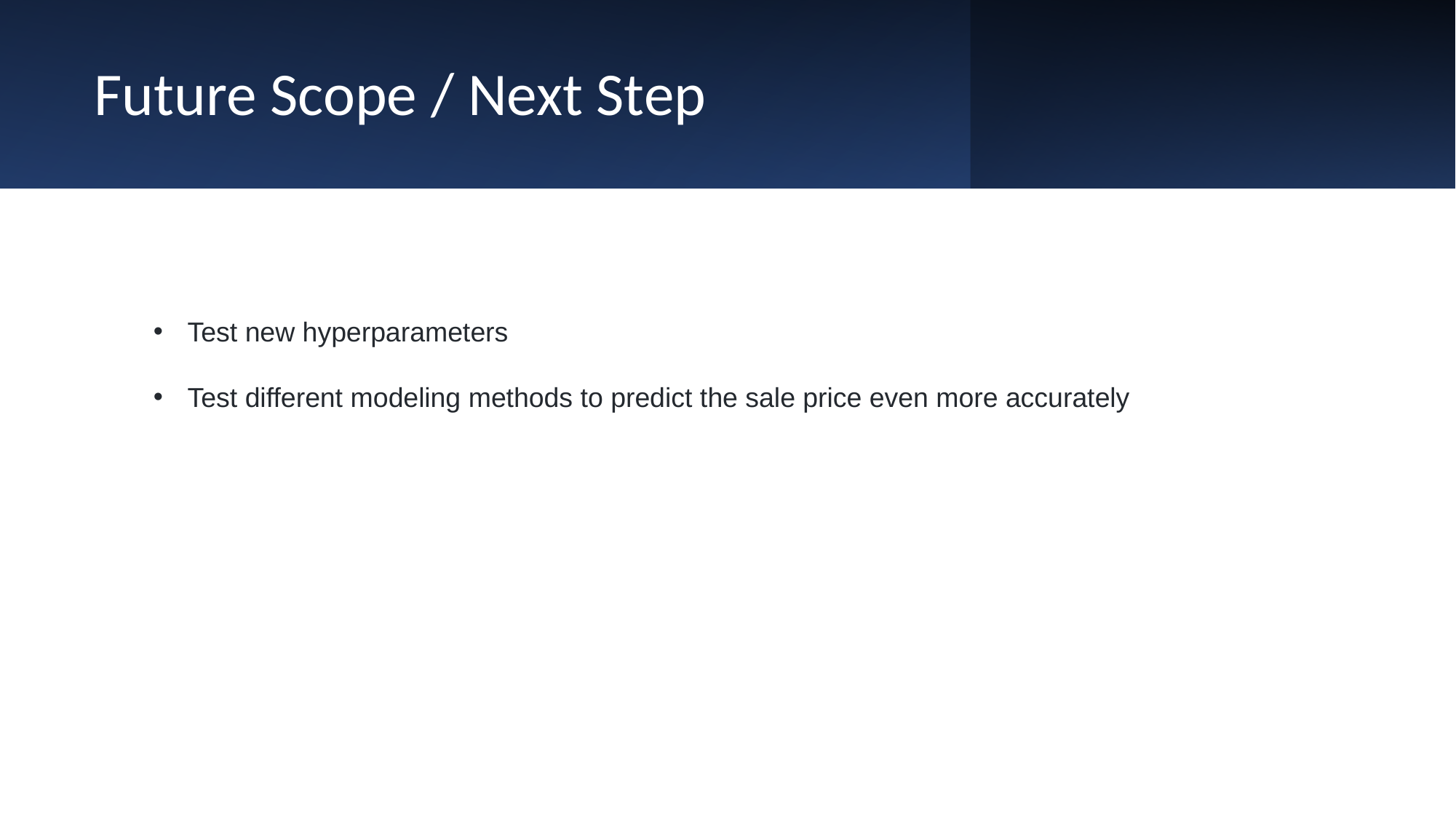

# Future Scope / Next Step
Test new hyperparameters

Test different modeling methods to predict the sale price even more accurately